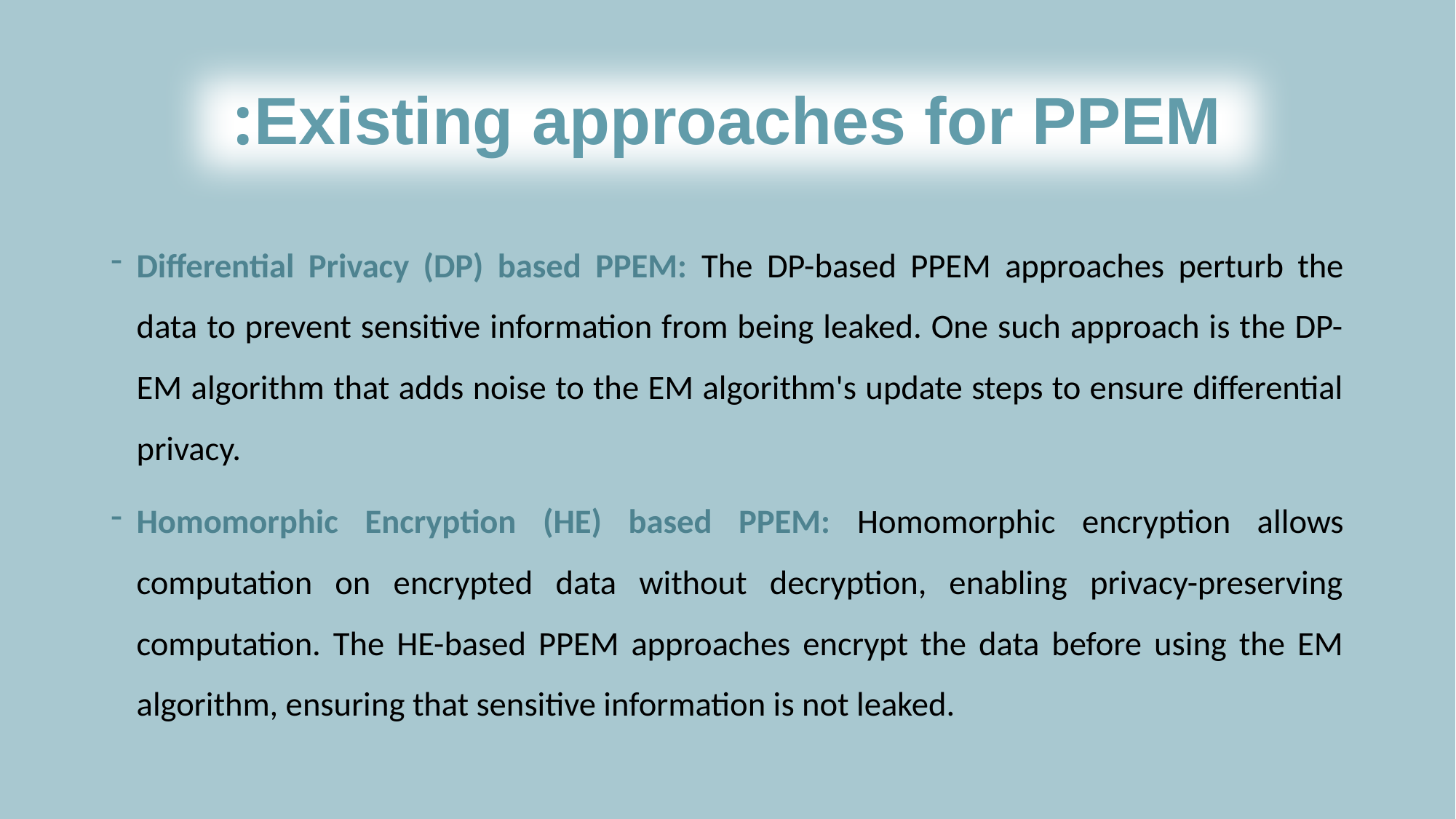

# Existing approaches for PPEM:
Differential Privacy (DP) based PPEM: The DP-based PPEM approaches perturb the data to prevent sensitive information from being leaked. One such approach is the DP-EM algorithm that adds noise to the EM algorithm's update steps to ensure differential privacy.
Homomorphic Encryption (HE) based PPEM: Homomorphic encryption allows computation on encrypted data without decryption, enabling privacy-preserving computation. The HE-based PPEM approaches encrypt the data before using the EM algorithm, ensuring that sensitive information is not leaked.